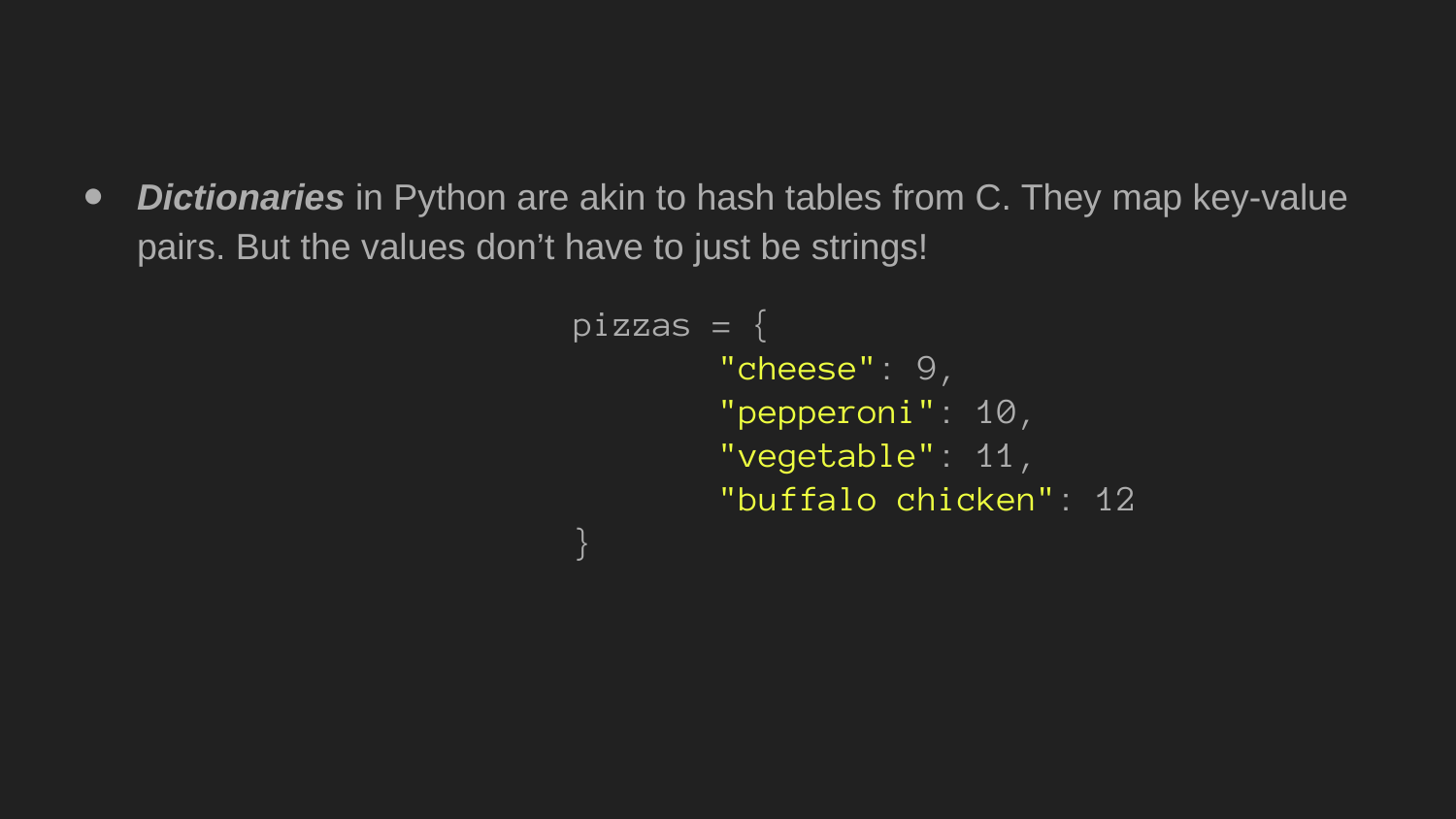

Dictionaries in Python are akin to hash tables from C. They map key-value pairs. But the values don’t have to just be strings!
	pizzas = {
		"cheese": 9,
		"pepperoni": 10,
		"vegetable": 11,
		"buffalo chicken": 12
	}